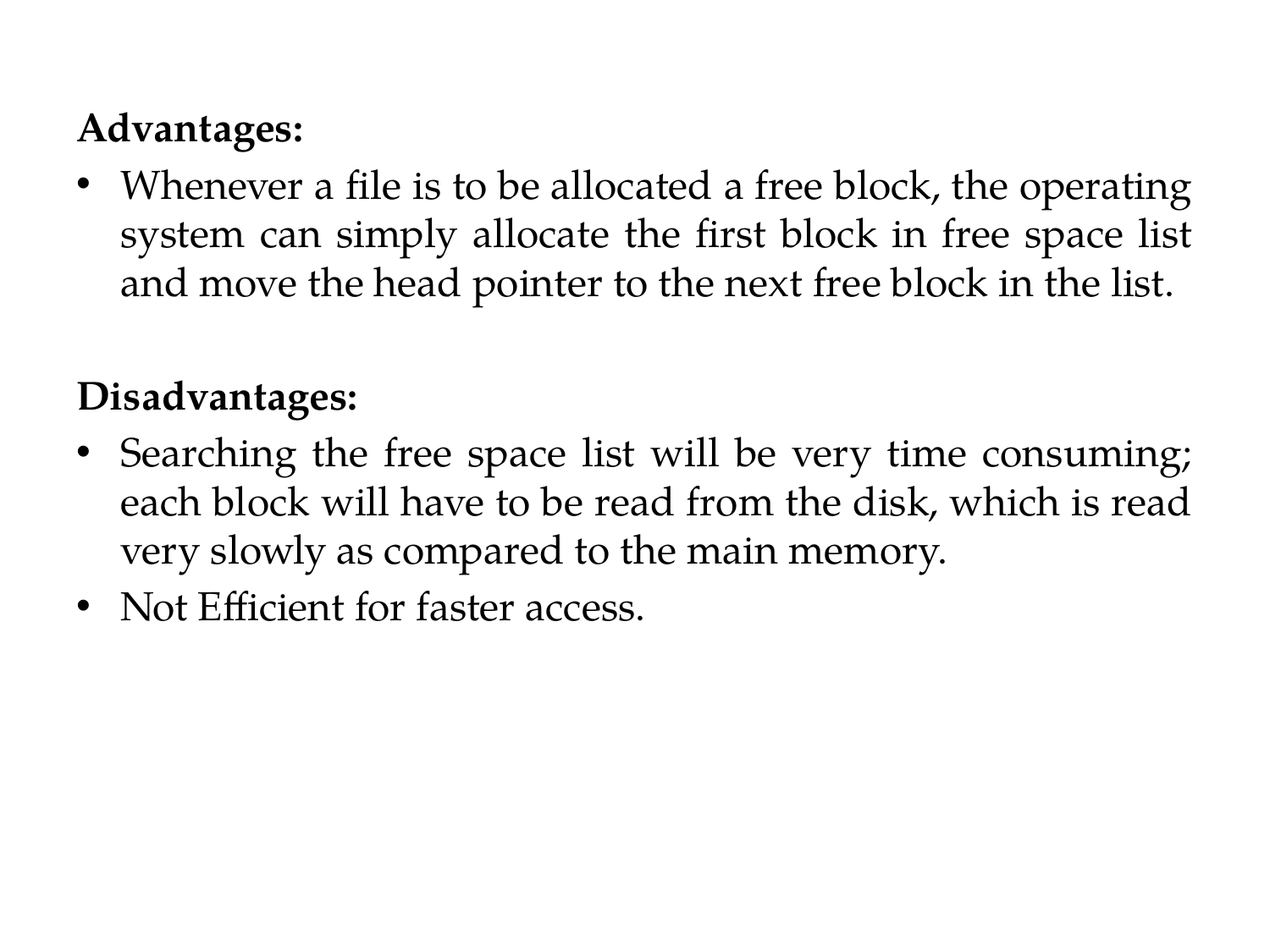

Advantages:
Whenever a file is to be allocated a free block, the operating system can simply allocate the first block in free space list and move the head pointer to the next free block in the list.

Disadvantages:
Searching the free space list will be very time consuming; each block will have to be read from the disk, which is read very slowly as compared to the main memory.
Not Efficient for faster access.